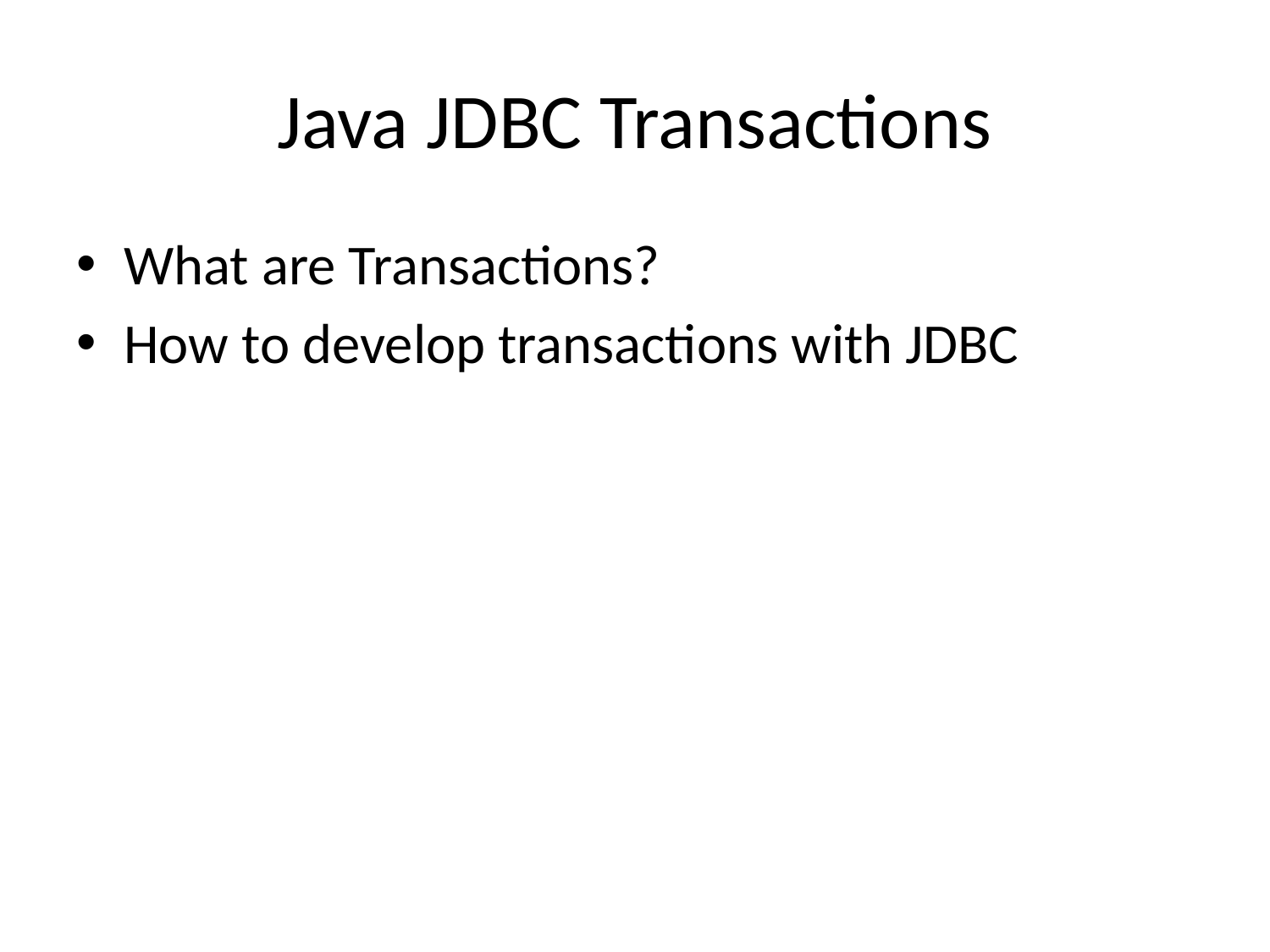

# Java JDBC Transactions
What are Transactions?
How to develop transactions with JDBC